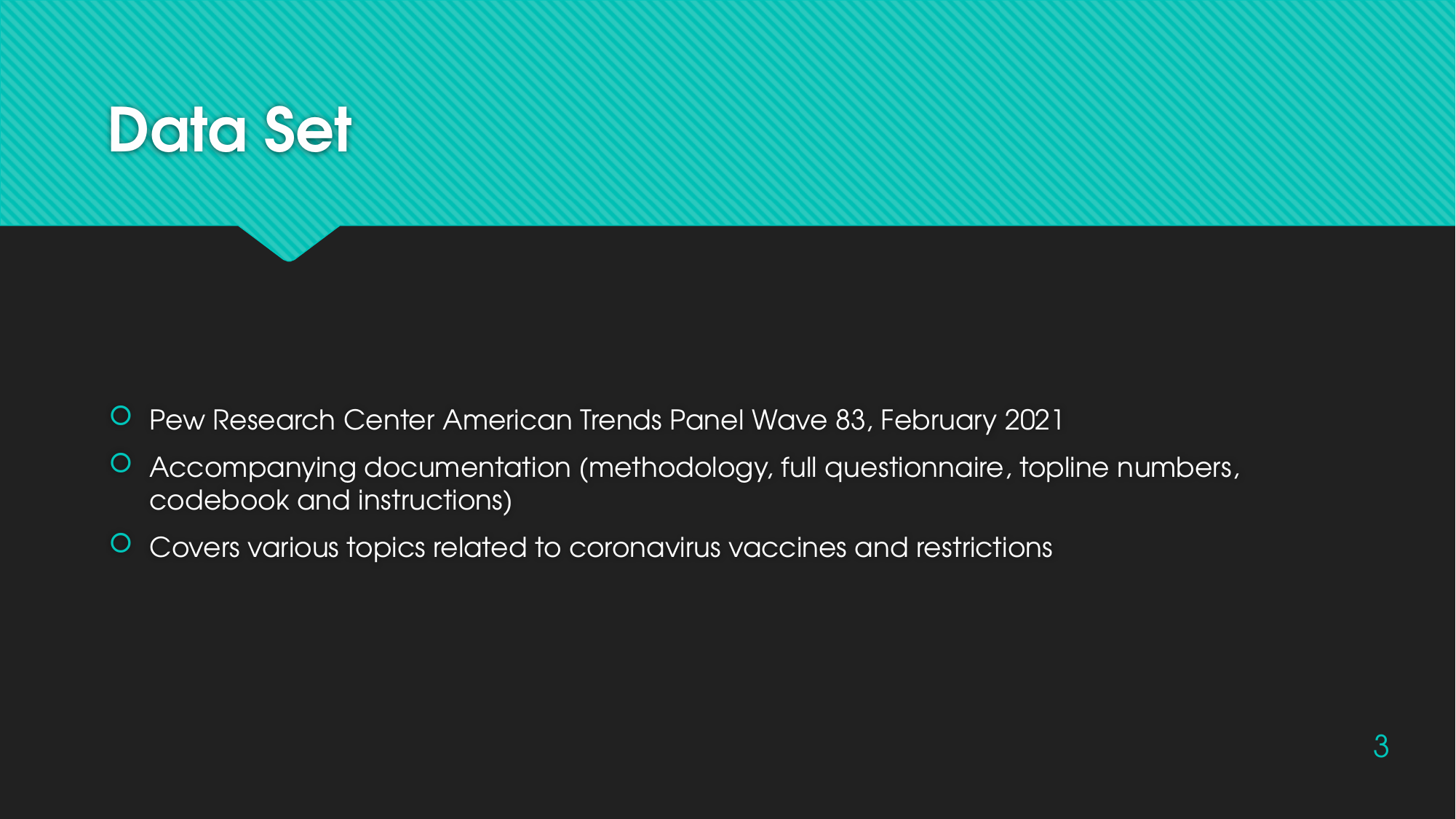

# Data Set
Pew Research Center American Trends Panel Wave 83, February 2021
Accompanying documentation (methodology, full questionnaire, topline numbers, codebook and instructions)
Covers various topics related to coronavirus vaccines and restrictions
3